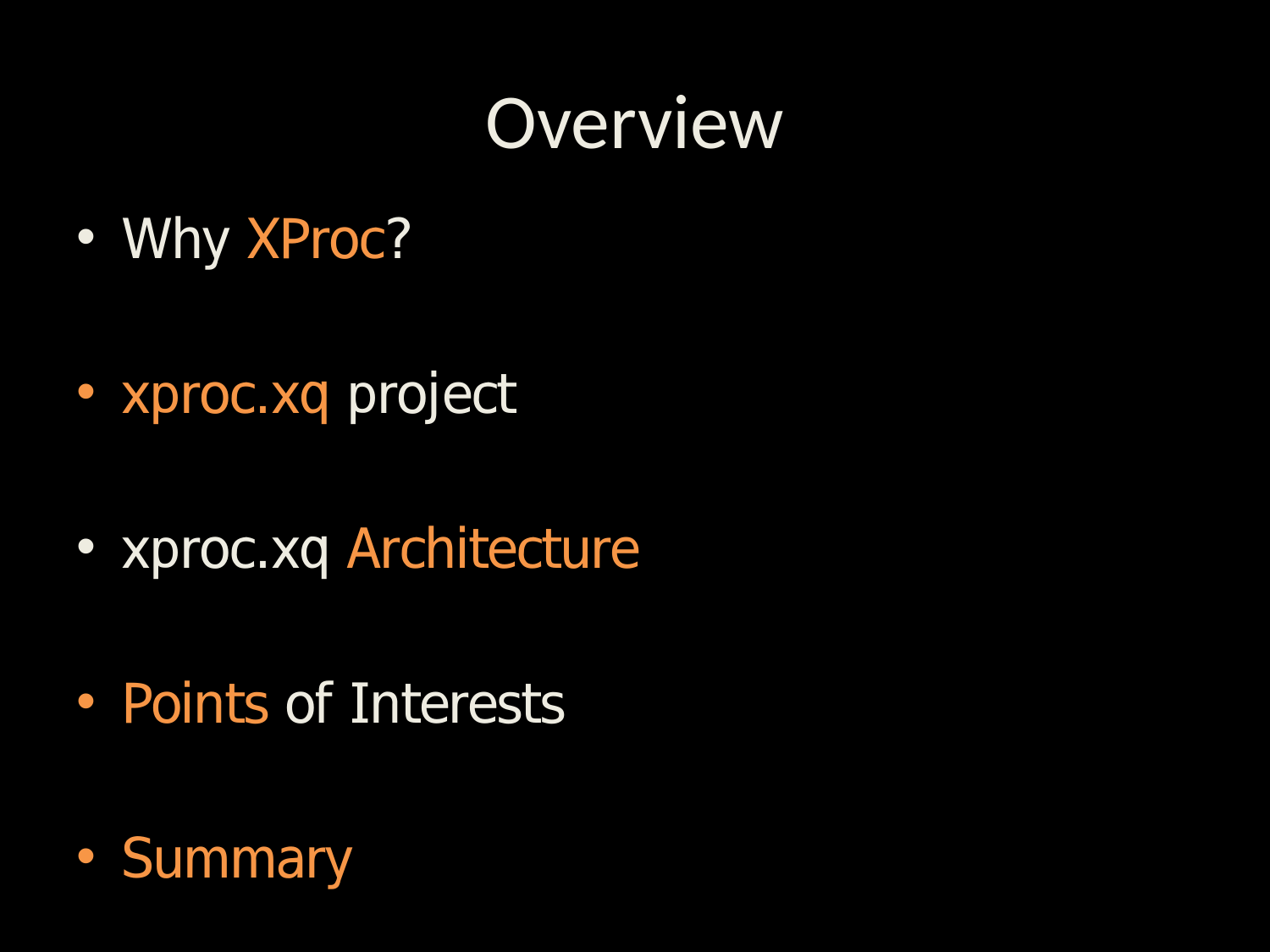

# Overview
Why XProc?

xproc.xq project

xproc.xq Architecture

Points of Interests

Summary